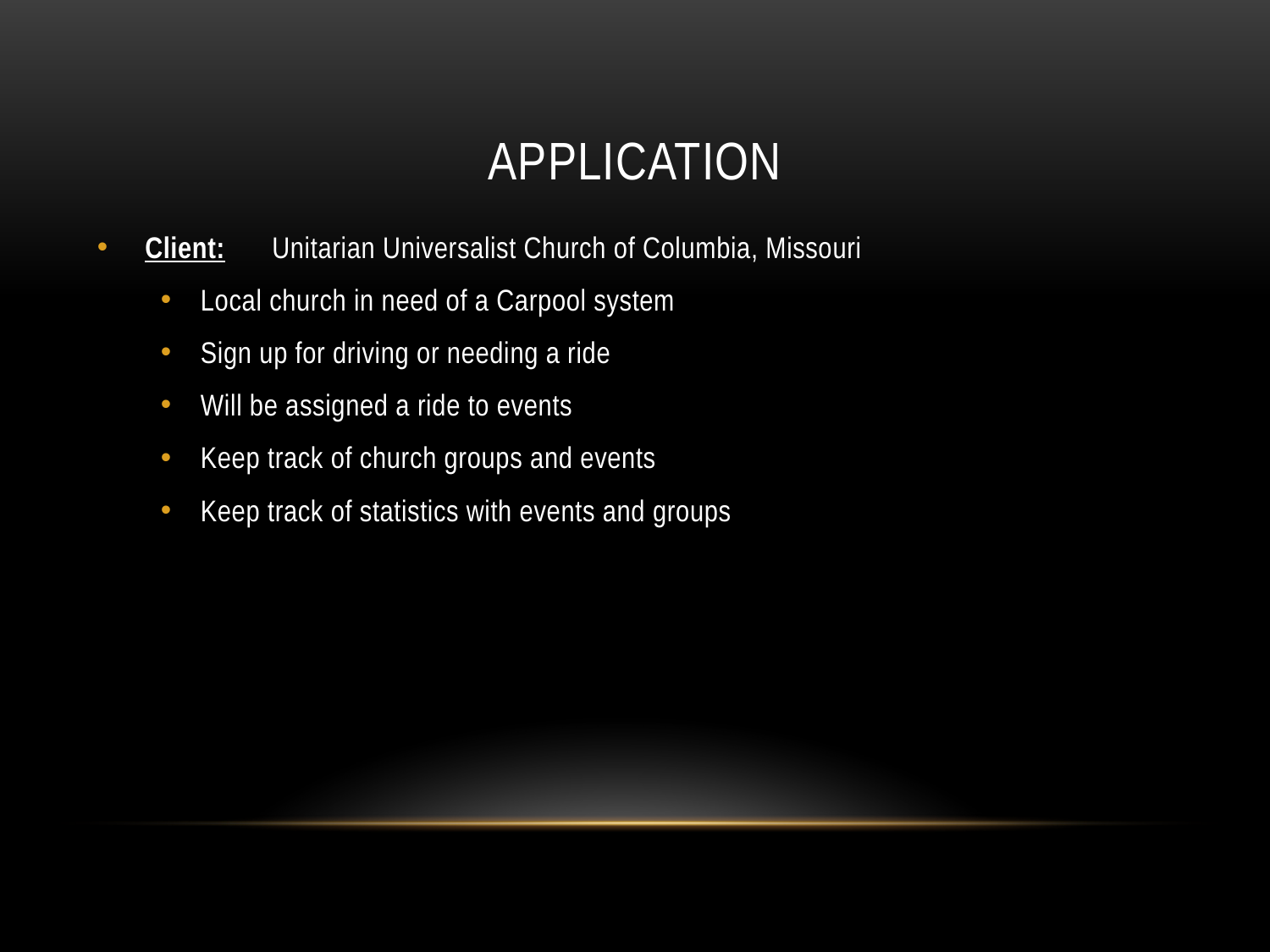

# Application
Client:  	Unitarian Universalist Church of Columbia, Missouri
Local church in need of a Carpool system
Sign up for driving or needing a ride
Will be assigned a ride to events
Keep track of church groups and events
Keep track of statistics with events and groups